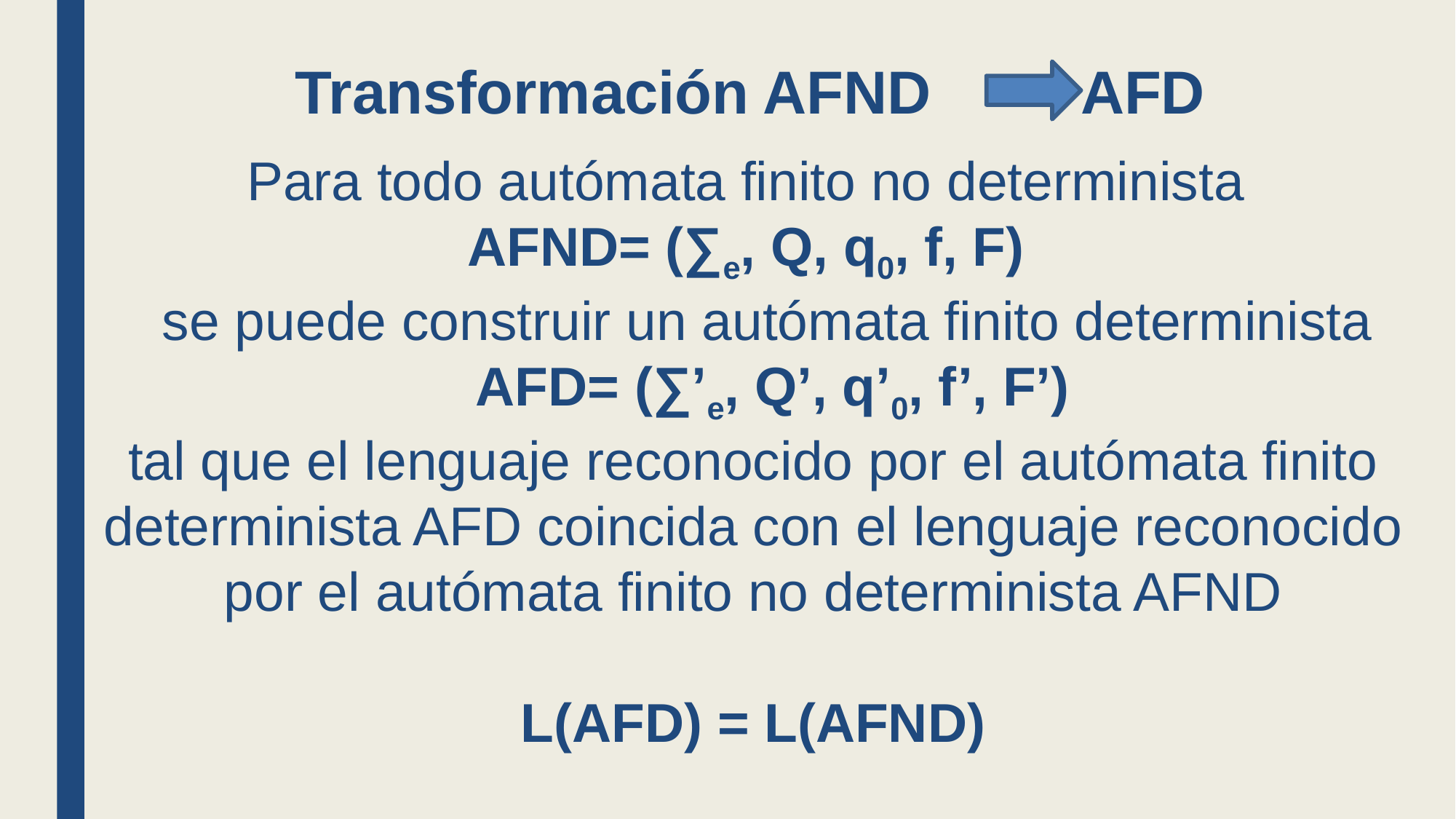

Transformación AFND         AFD

Para todo autómata finito no determinista
AFND= (∑e, Q, q0, f, F)
se puede construir un autómata finito determinista
AFD= (∑’e, Q’, q’0, f’, F’)
tal que el lenguaje reconocido por el autómata finito determinista AFD coincida con el lenguaje reconocido por el autómata finito no determinista AFND

L(AFD) = L(AFND)